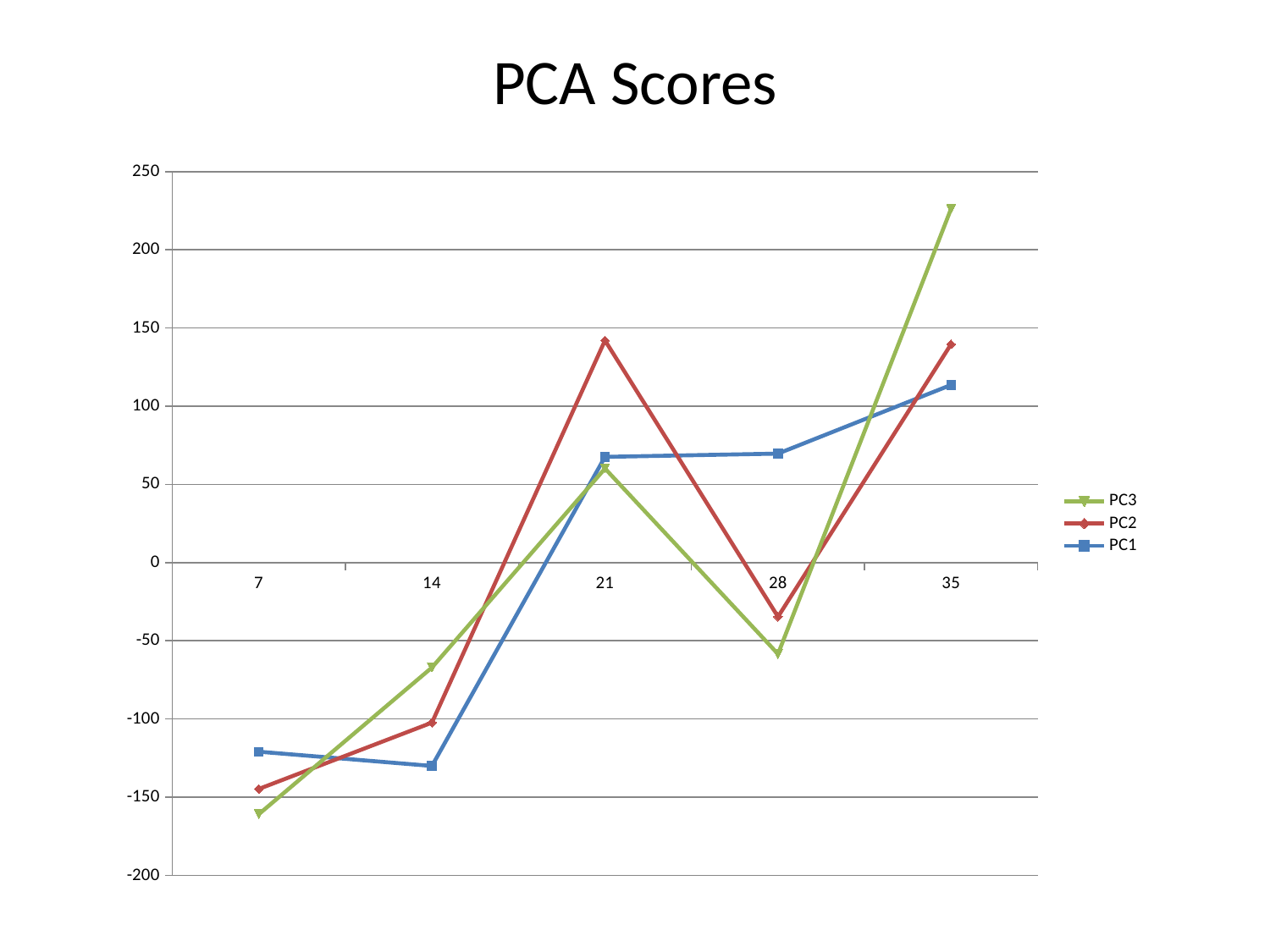

# PCA Scores

### Chart

| Category | PC1 | PC2 | PC3 |
|---|---|---|---|
| 7 | -120.91724970000043 | -23.828084659999988 | -16.09993492 |
| 14 | -130.0270641 | 27.68836474 | 35.24702035 |
| 21 | 67.62715939 | 74.46571016999998 | -81.89835681999965 |
| 28 | 69.70651822 | -104.3585809 | -23.81662908999999 |
| 35 | 113.6106362 | 26.03259068999999 | 86.56790048000026 |